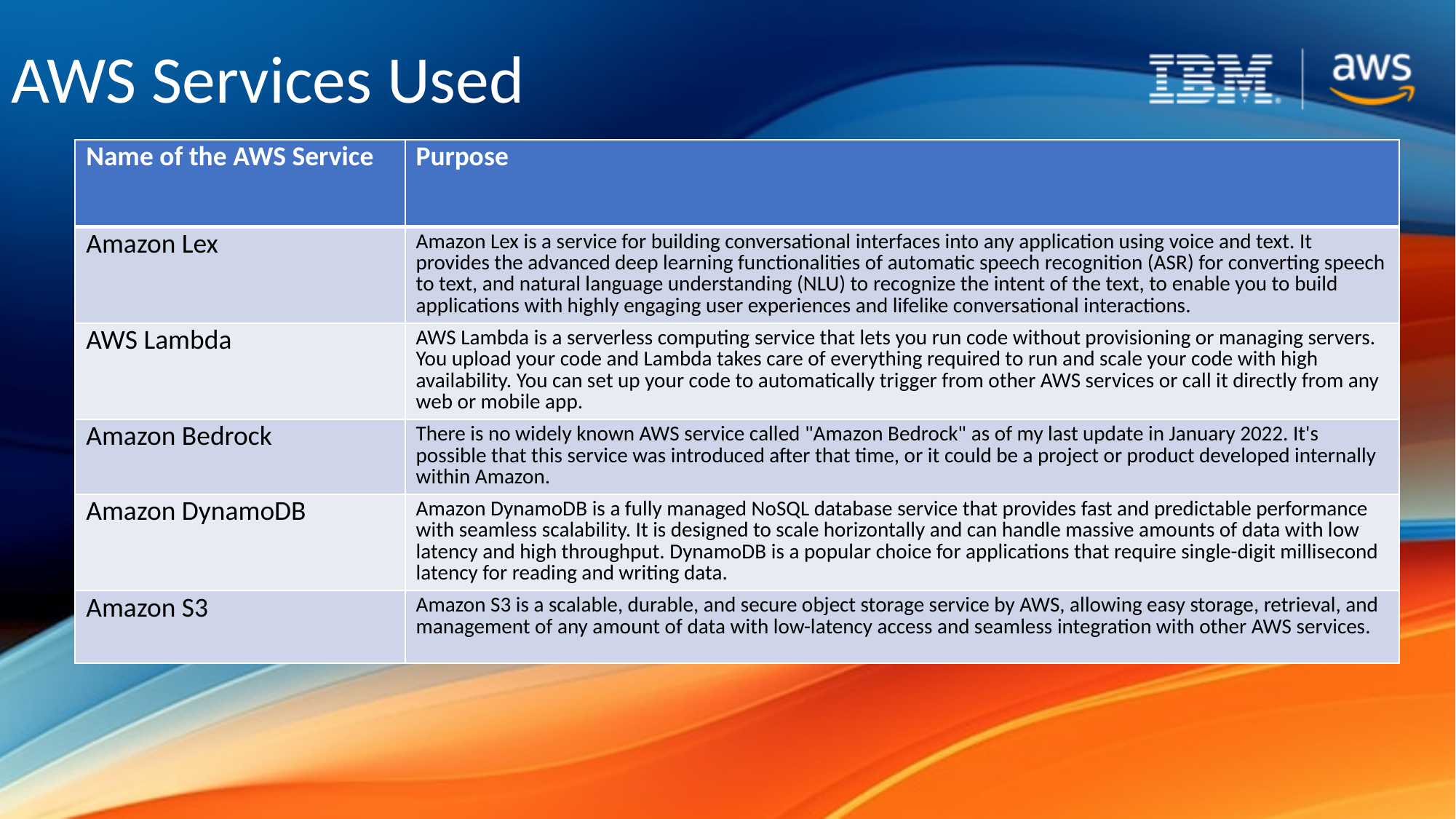

# AWS Services Used
| Name of the AWS Service | Purpose |
| --- | --- |
| Amazon Lex | Amazon Lex is a service for building conversational interfaces into any application using voice and text. It provides the advanced deep learning functionalities of automatic speech recognition (ASR) for converting speech to text, and natural language understanding (NLU) to recognize the intent of the text, to enable you to build applications with highly engaging user experiences and lifelike conversational interactions. |
| AWS Lambda | AWS Lambda is a serverless computing service that lets you run code without provisioning or managing servers. You upload your code and Lambda takes care of everything required to run and scale your code with high availability. You can set up your code to automatically trigger from other AWS services or call it directly from any web or mobile app. |
| Amazon Bedrock | There is no widely known AWS service called "Amazon Bedrock" as of my last update in January 2022. It's possible that this service was introduced after that time, or it could be a project or product developed internally within Amazon. |
| Amazon DynamoDB | Amazon DynamoDB is a fully managed NoSQL database service that provides fast and predictable performance with seamless scalability. It is designed to scale horizontally and can handle massive amounts of data with low latency and high throughput. DynamoDB is a popular choice for applications that require single-digit millisecond latency for reading and writing data. |
| Amazon S3 | Amazon S3 is a scalable, durable, and secure object storage service by AWS, allowing easy storage, retrieval, and management of any amount of data with low-latency access and seamless integration with other AWS services. |